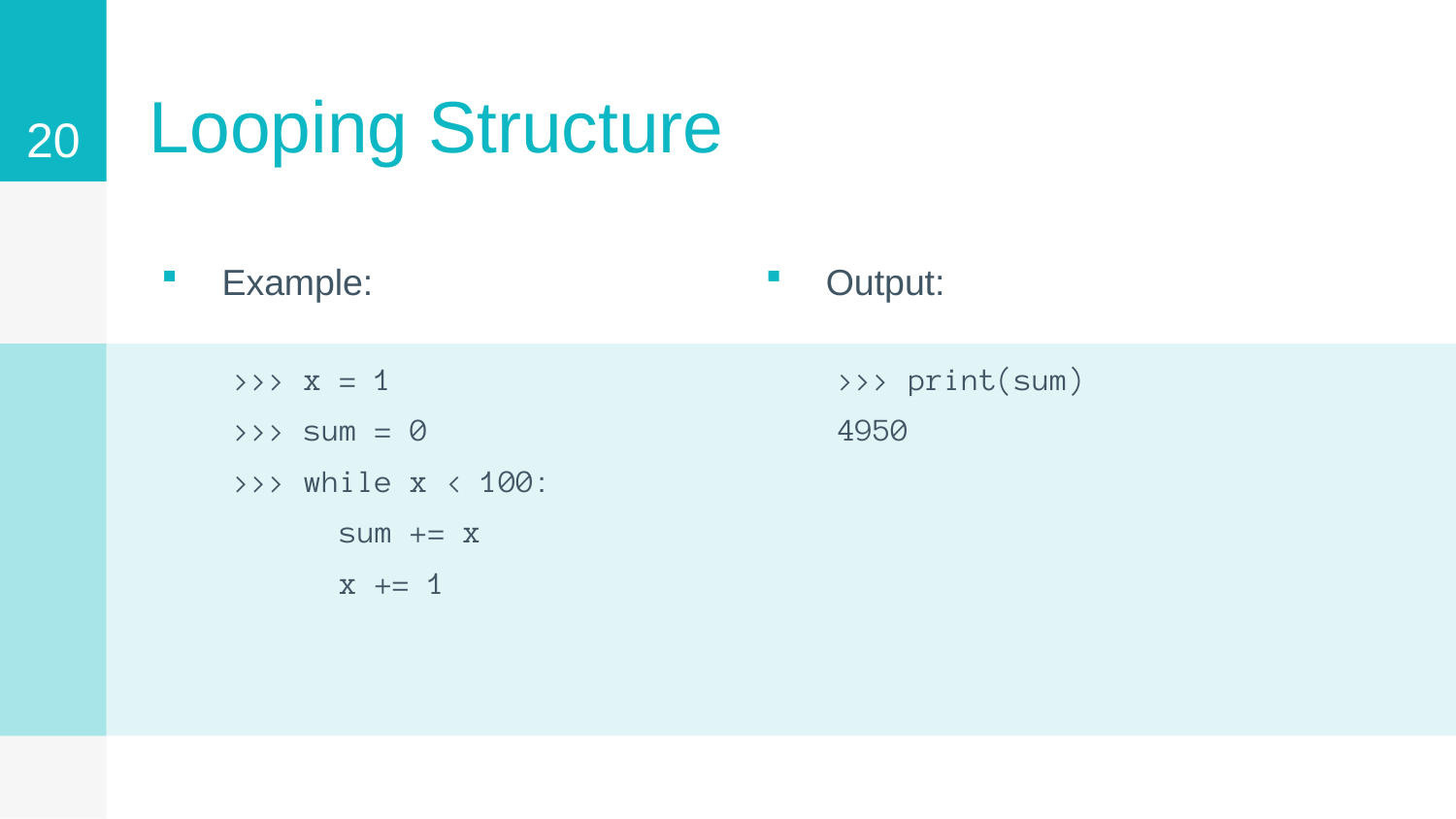

20
# Looping Structure
Example:
Output:
>>> x = 1
>>> sum = 0
>>> while x < 100:
      sum += x
      x += 1
>>> print(sum)
4950